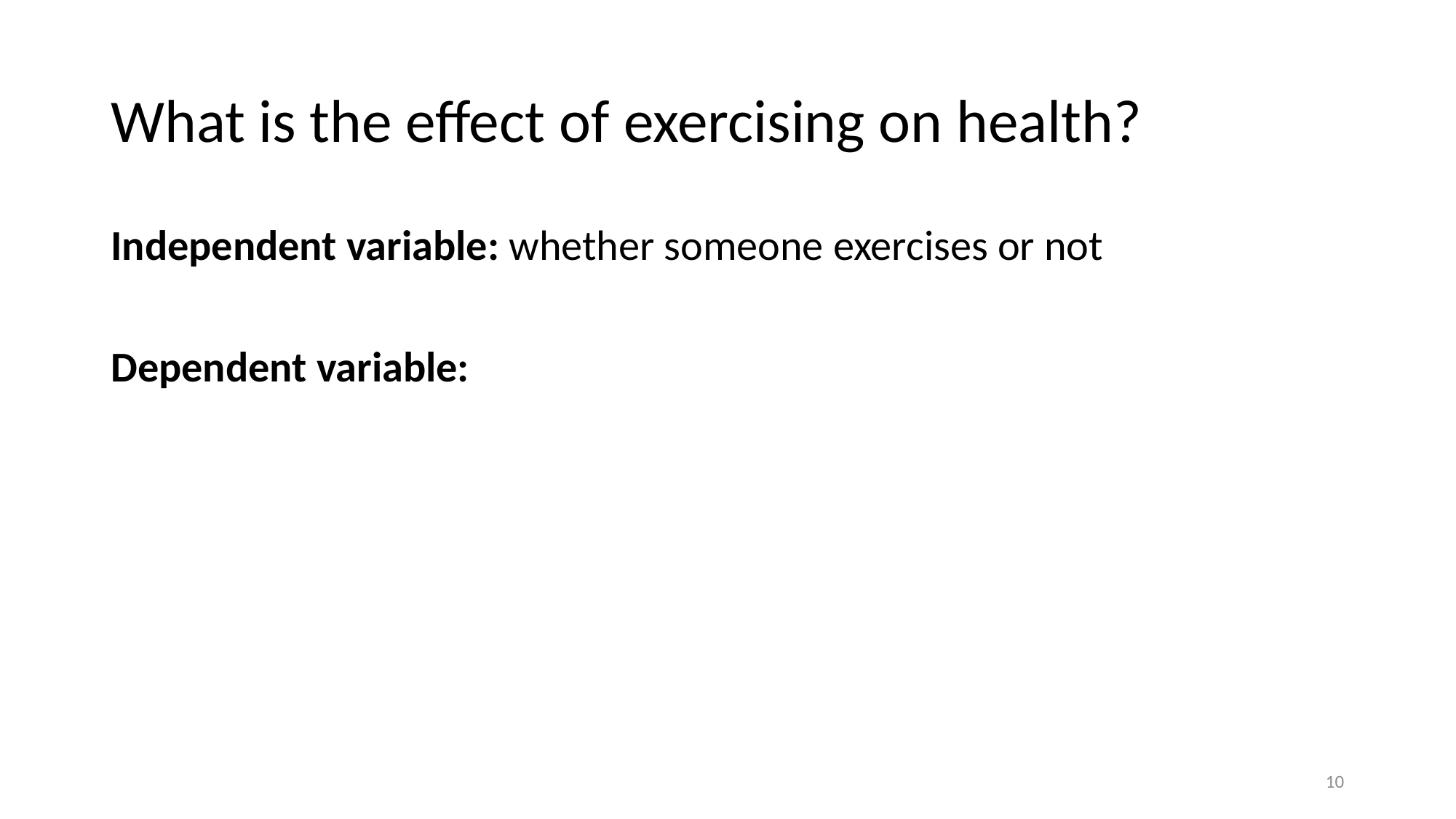

# What is the effect of exercising on health?
Independent variable: whether someone exercises or not

Dependent variable:

10